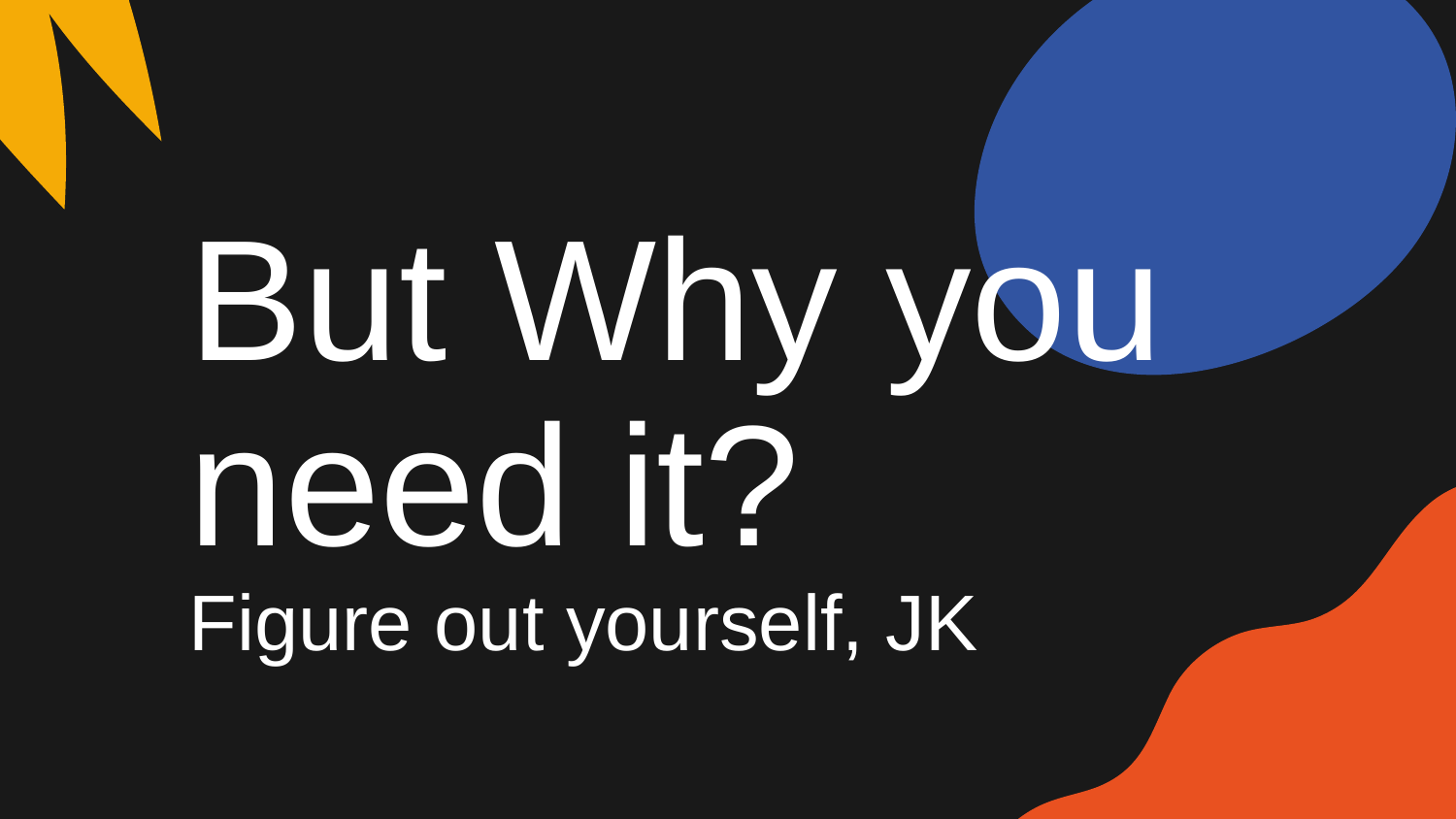

# But Why you need it?
Figure out yourself, JK